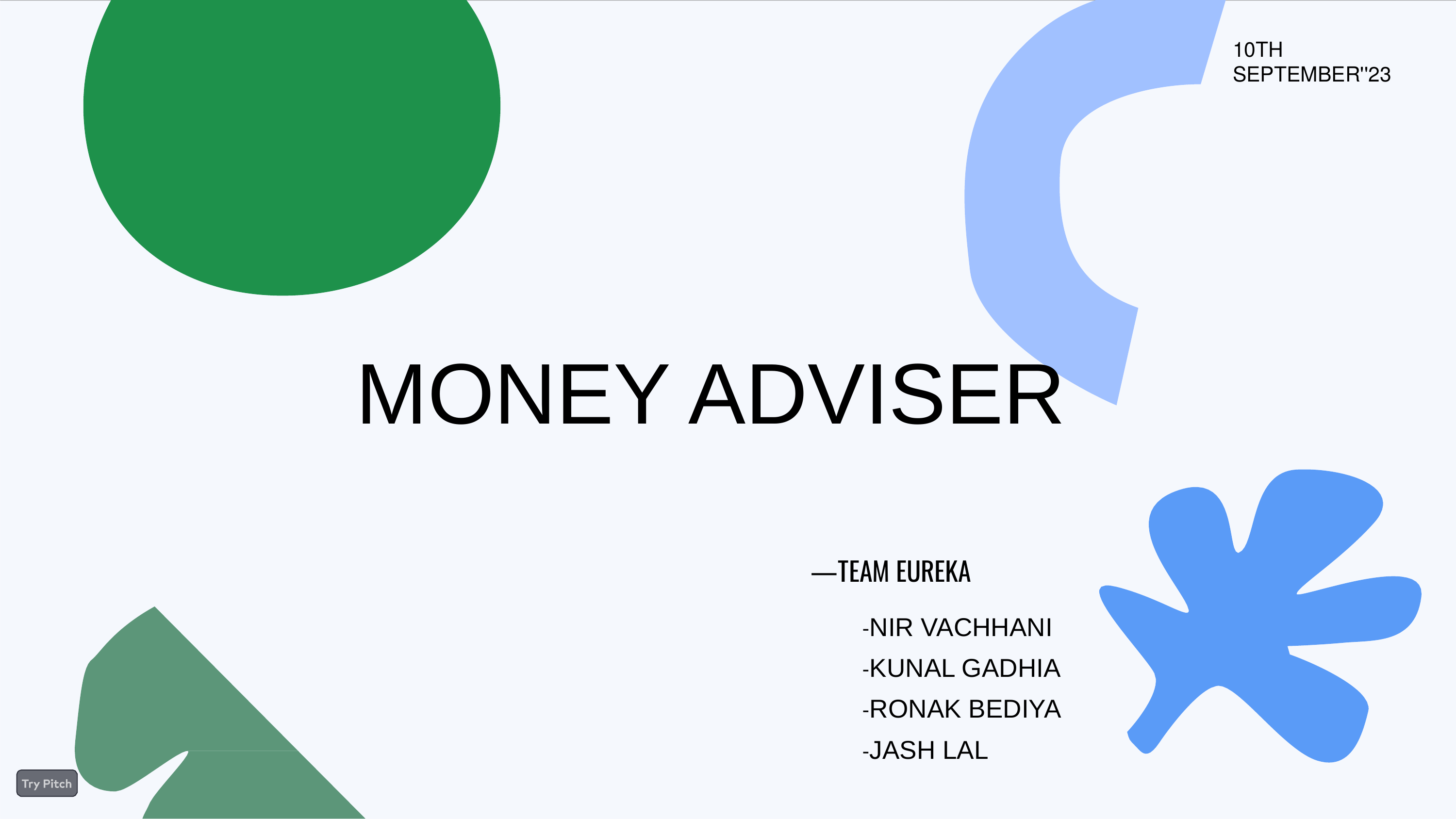

10TH SEPTEMBER''23
# MONEY ADVISER

—TEAM EUREKA

-NIR VACHHANI
-KUNAL GADHIA
-RONAK BEDIYA
-JASH LAL